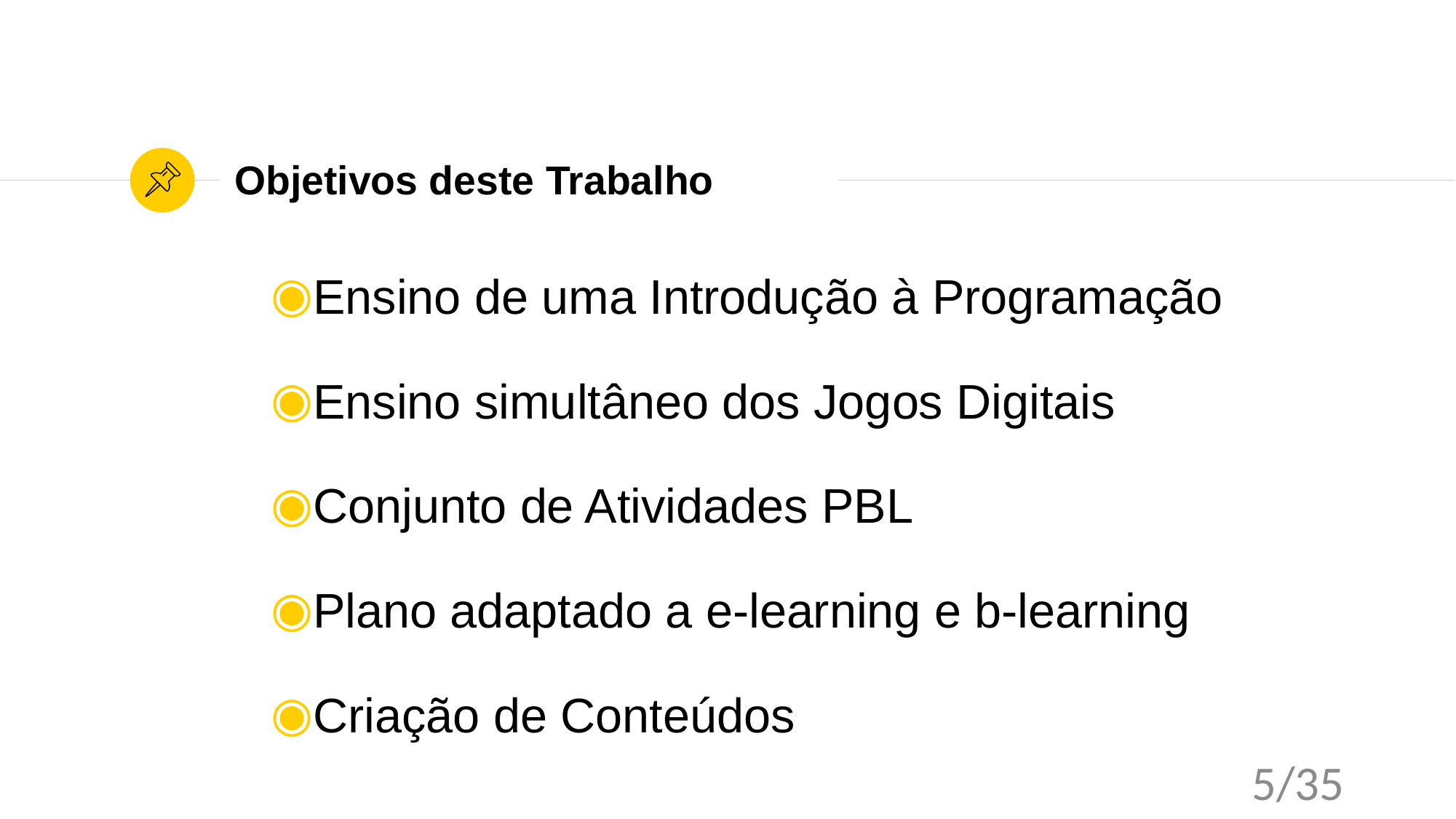

# Objetivos deste Trabalho

Ensino de uma Introdução à Programação

Ensino simultâneo dos Jogos Digitais

Conjunto de Atividades PBL

Plano adaptado a e-learning e b-learning

Criação de Conteúdos
5